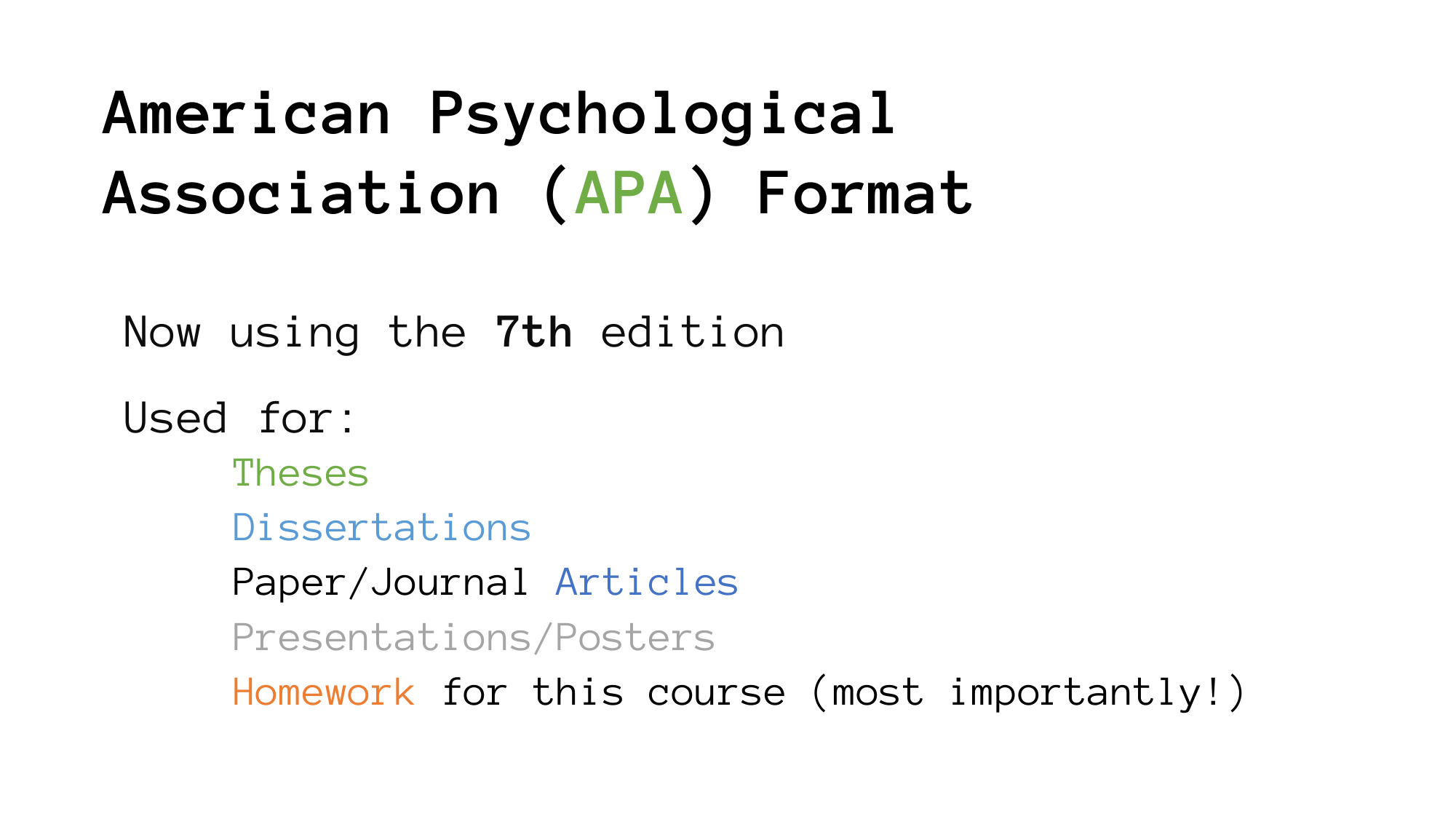

American Psychological Association (APA) Format
Now using the 7th edition

Used for:
Theses
Dissertations
Paper/Journal Articles
Presentations/Posters
Homework for this course (most importantly!)